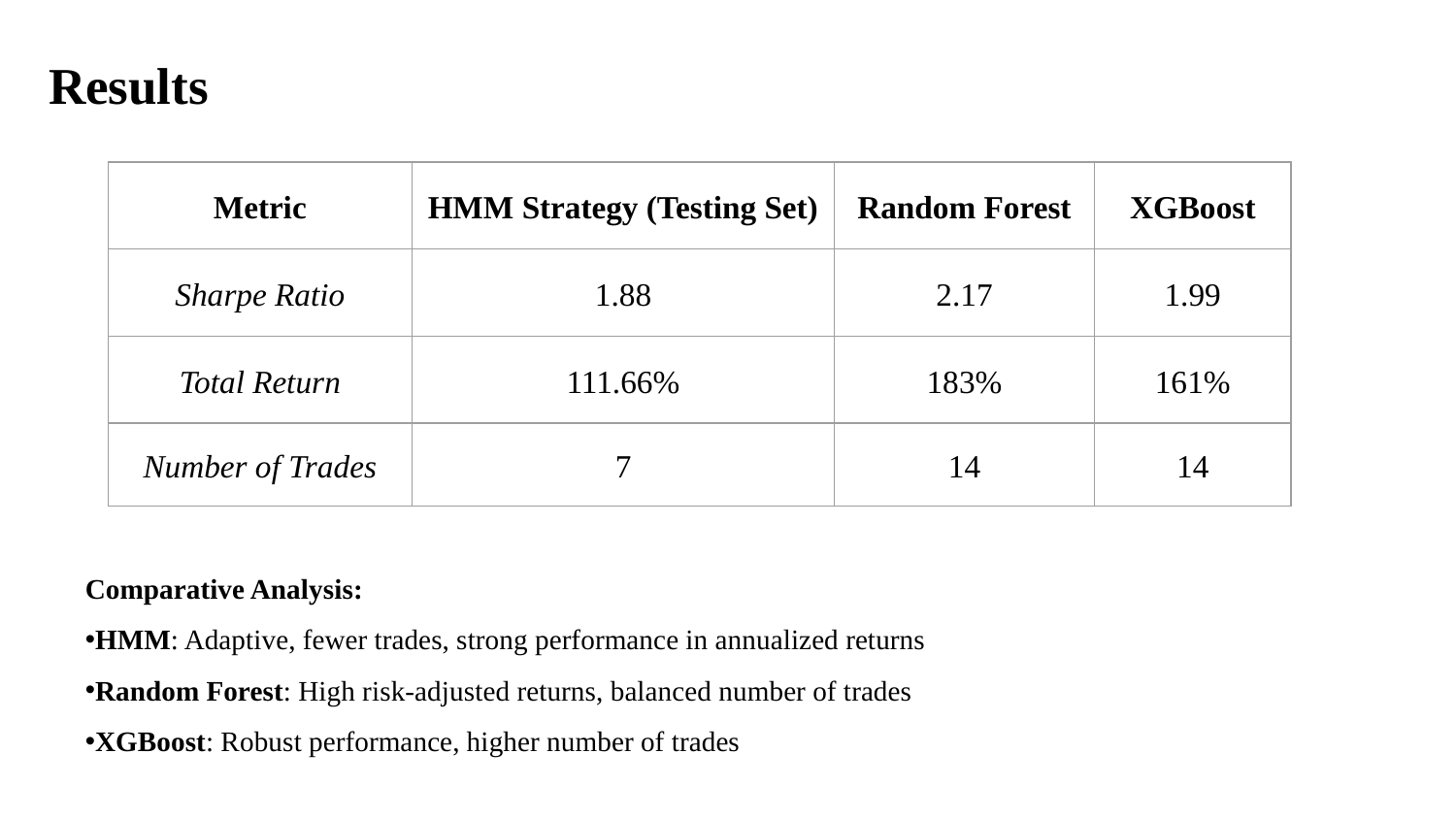

# Results
| Metric | HMM Strategy (Testing Set) | Random Forest | XGBoost |
| --- | --- | --- | --- |
| Sharpe Ratio | 1.88 | 2.17 | 1.99 |
| Total Return | 111.66% | 183% | 161% |
| Number of Trades | 7 | 14 | 14 |
Comparative Analysis:
HMM: Adaptive, fewer trades, strong performance in annualized returns
Random Forest: High risk-adjusted returns, balanced number of trades
XGBoost: Robust performance, higher number of trades